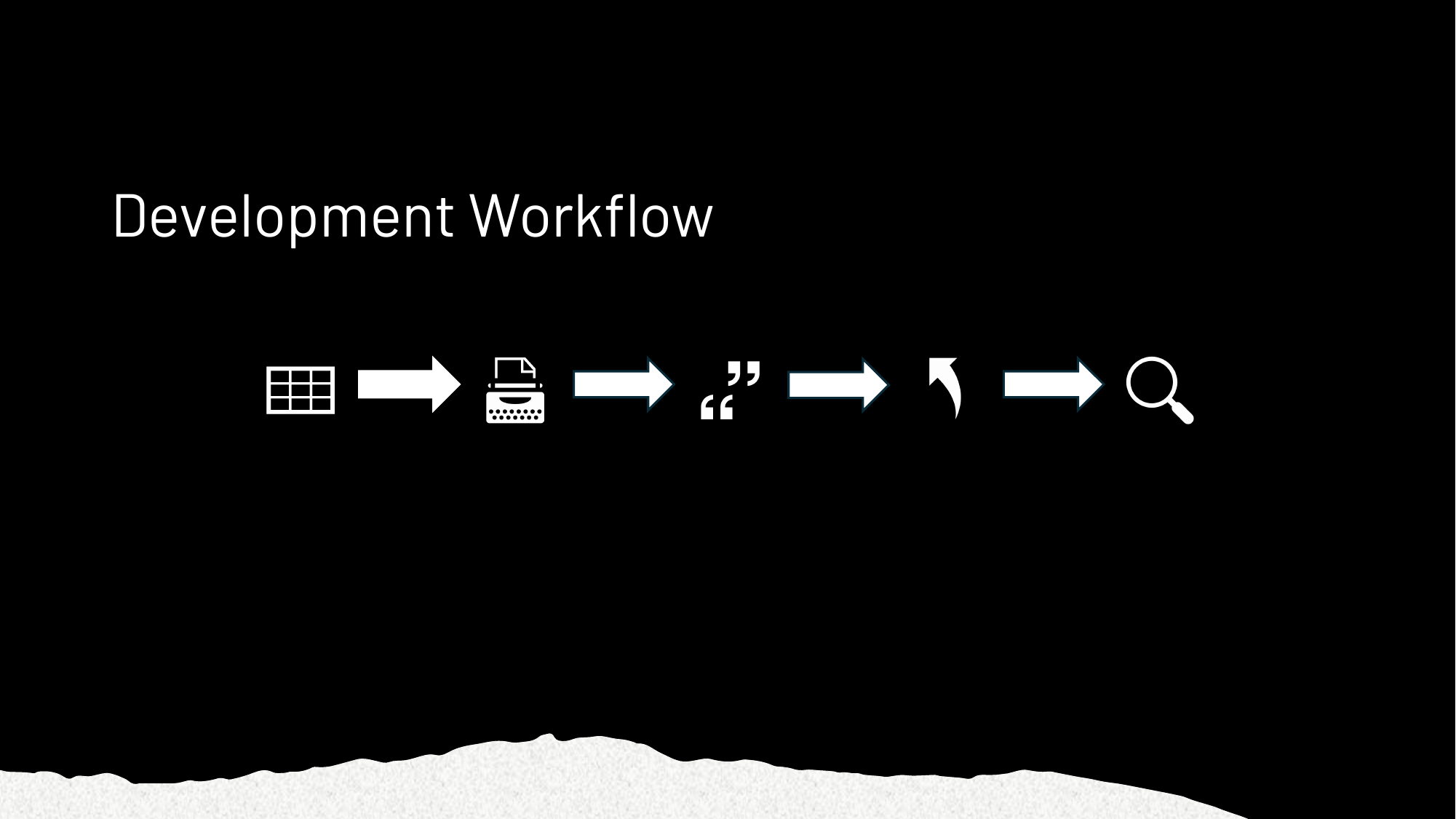

# Development Workflow
Find data set & make CSV
Copy/create React component
Add description/context
Commit to GitHub and site data
Find next step and repeat